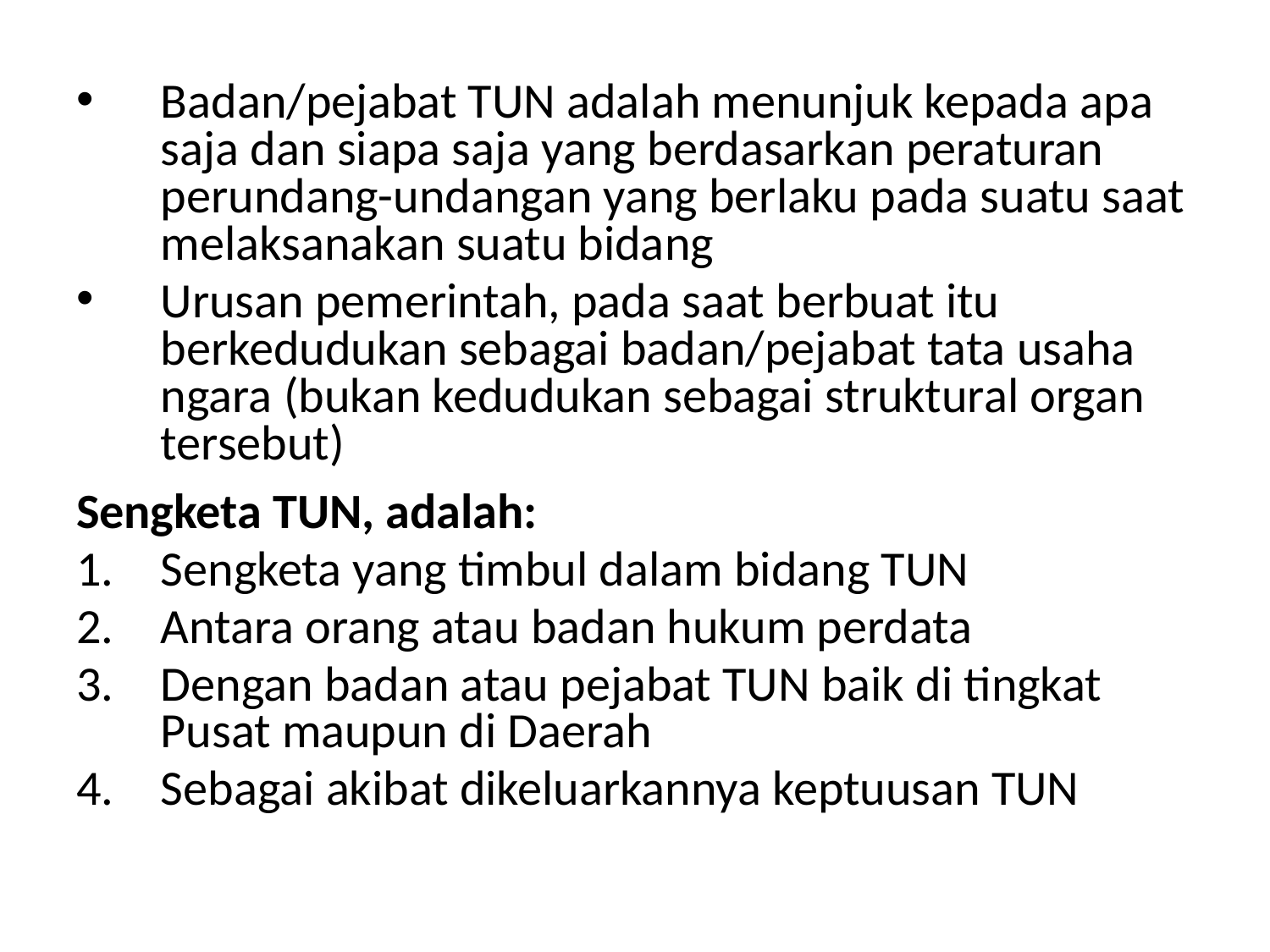

Badan/pejabat TUN adalah menunjuk kepada apa saja dan siapa saja yang berdasarkan peraturan perundang-undangan yang berlaku pada suatu saat melaksanakan suatu bidang
Urusan pemerintah, pada saat berbuat itu berkedudukan sebagai badan/pejabat tata usaha ngara (bukan kedudukan sebagai struktural organ tersebut)
Sengketa TUN, adalah:
Sengketa yang timbul dalam bidang TUN
Antara orang atau badan hukum perdata
Dengan badan atau pejabat TUN baik di tingkat Pusat maupun di Daerah
Sebagai akibat dikeluarkannya keptuusan TUN